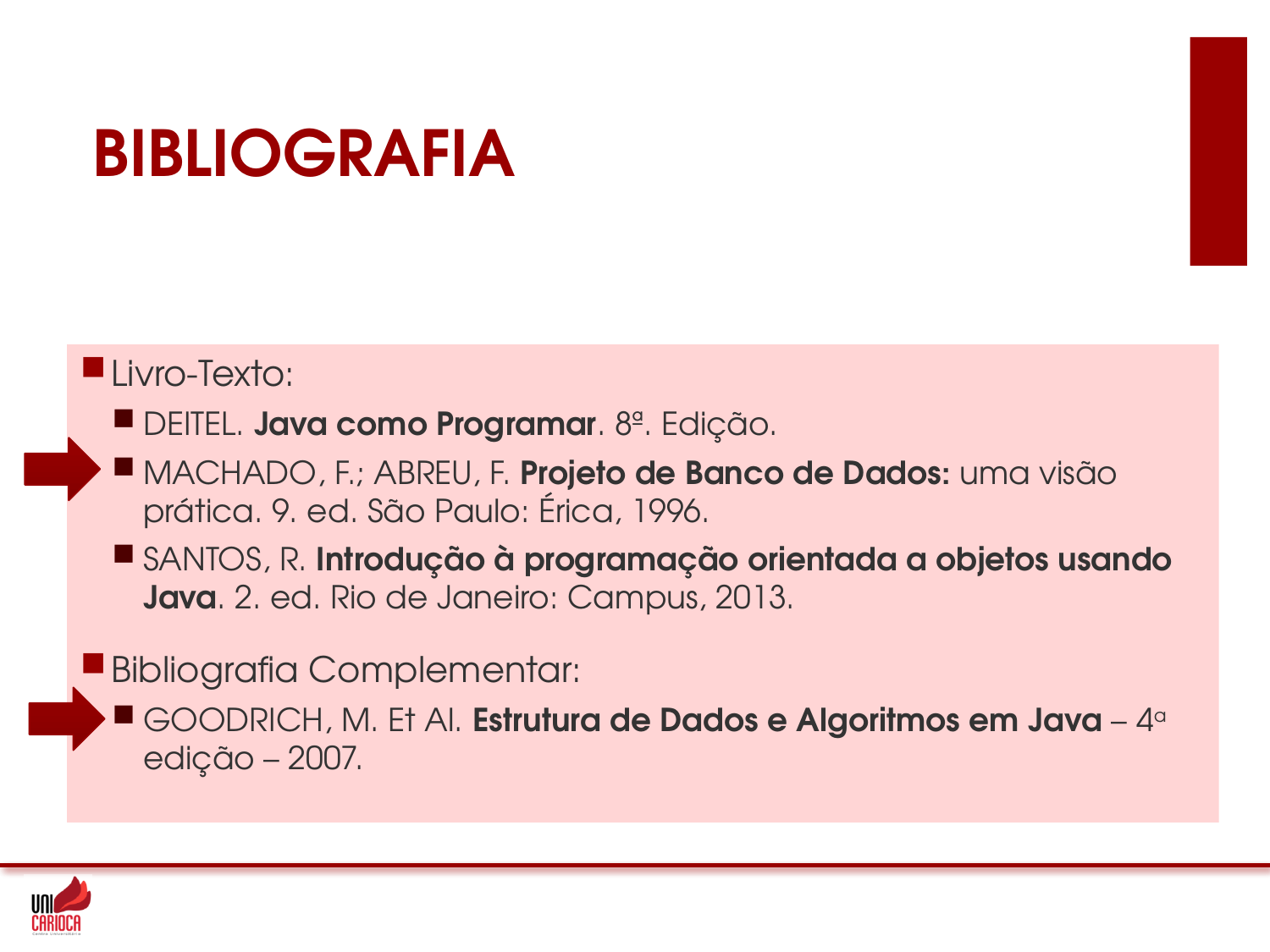

# BIBLIOGRAFIA
Livro-Texto:
DEITEL. Java como Programar. 8ª. Edição.
MACHADO, F.; ABREU, F. Projeto de Banco de Dados: uma visão prática. 9. ed. São Paulo: Érica, 1996.
SANTOS, R. Introdução à programação orientada a objetos usando Java. 2. ed. Rio de Janeiro: Campus, 2013.
Bibliografia Complementar:
GOODRICH, M. Et Al. Estrutura de Dados e Algoritmos em Java – 4a edição – 2007.